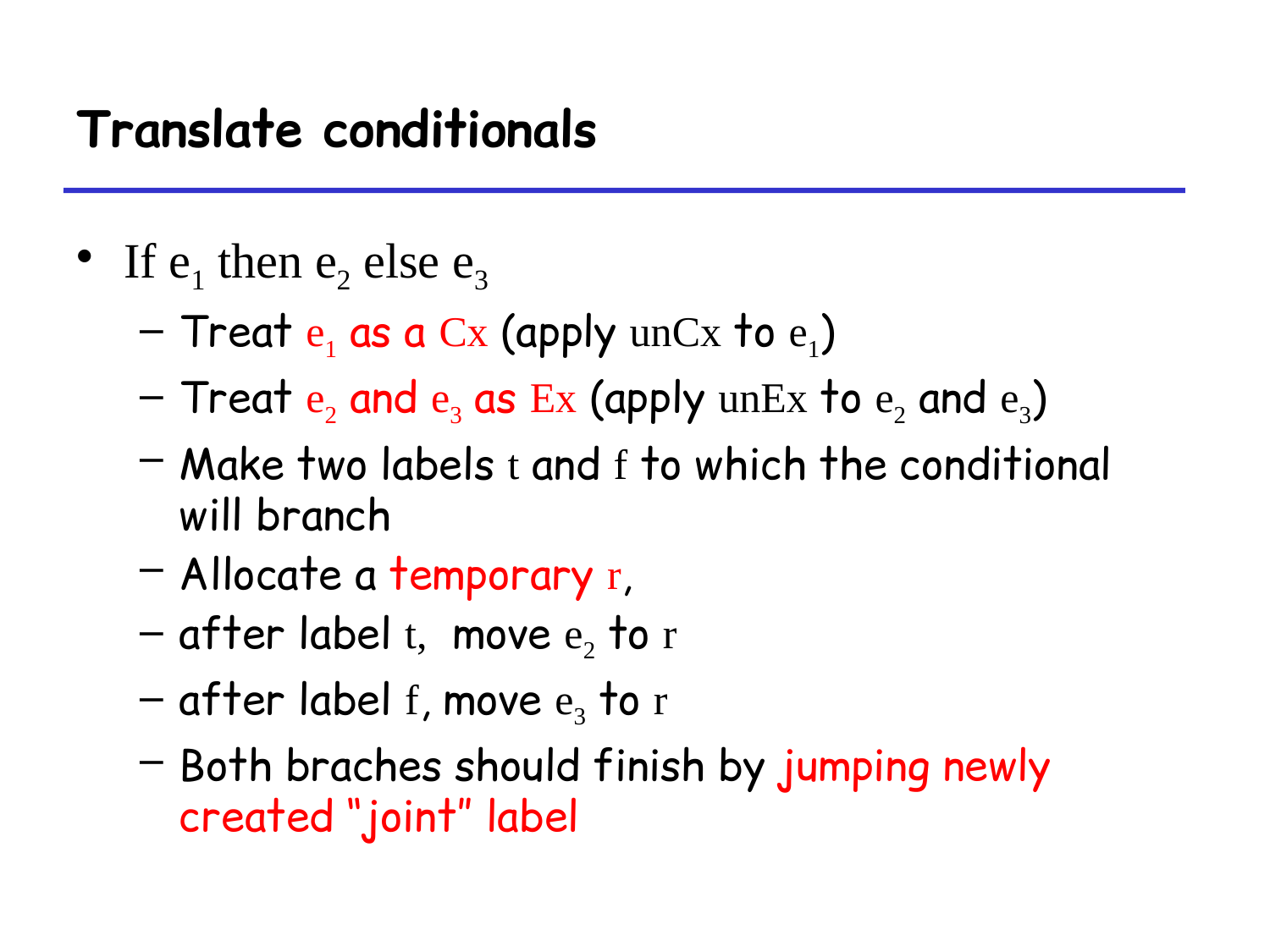

# Translate conditionals
If e1 then e2 else e3
Treat e1 as a Cx (apply unCx to e1)
Treat e2 and e3 as Ex (apply unEx to e2 and e3)
Make two labels t and f to which the conditional will branch
Allocate a temporary r,
after label t,  move e2 to r
after label f, move e3 to r
Both braches should finish by jumping newly  created “joint” label

37